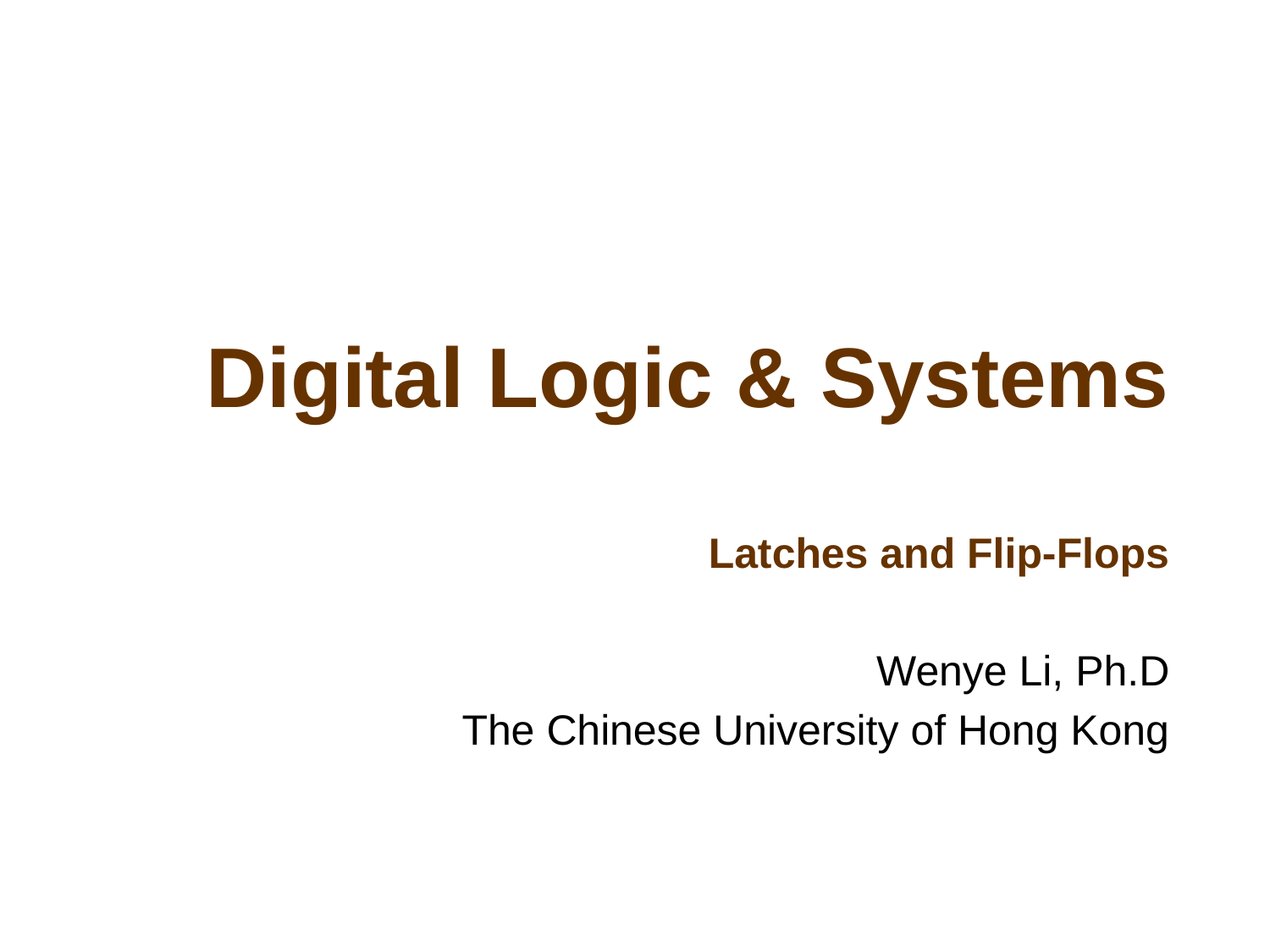

# Digital Logic & Systems Latches and Flip-Flops
Wenye Li, Ph.D
The Chinese University of Hong Kong